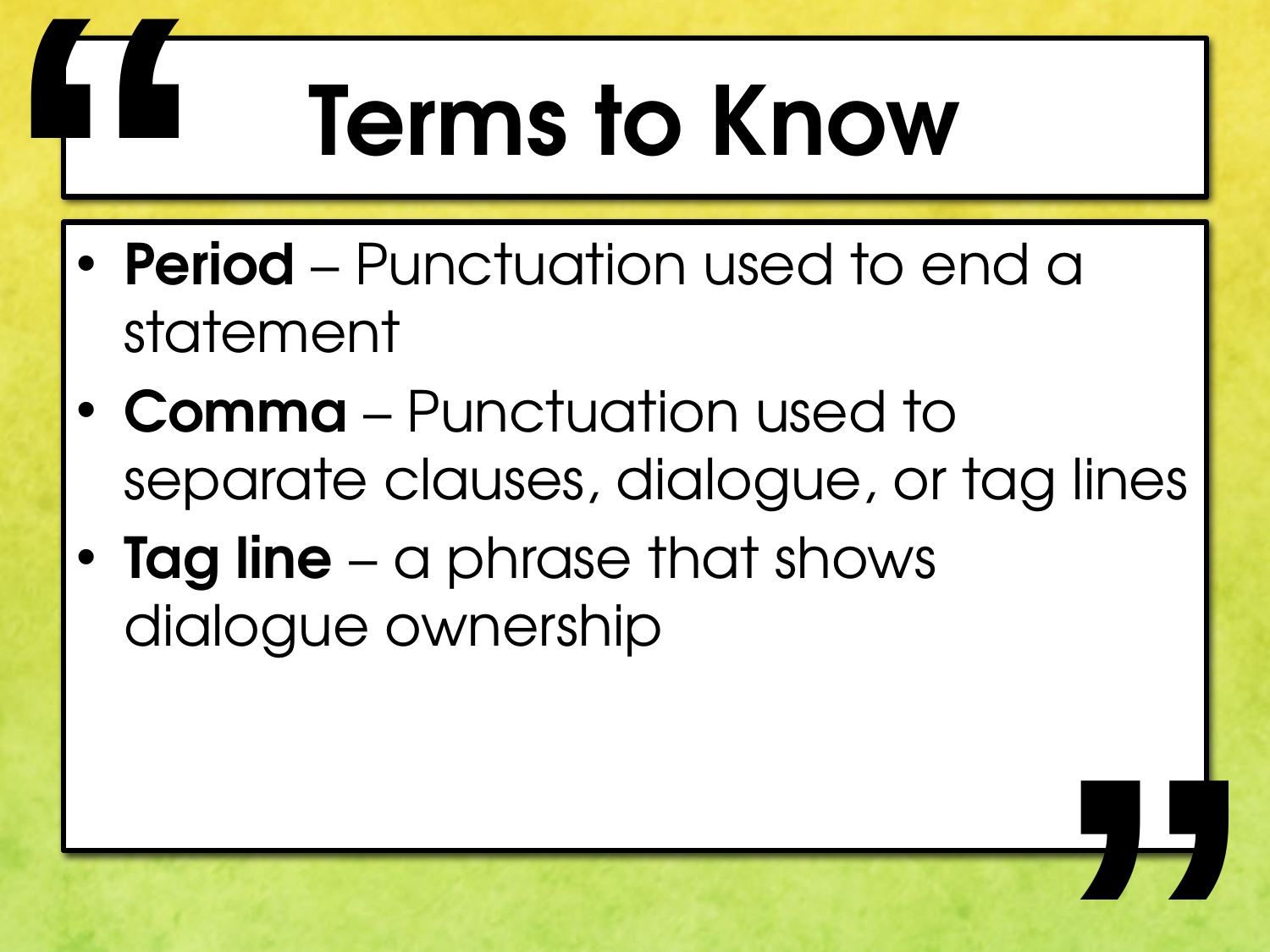

“
# Terms to Know
Period – Punctuation used to end a statement
Comma – Punctuation used to separate clauses, dialogue, or tag lines
Tag line – a phrase that shows dialogue ownership
”